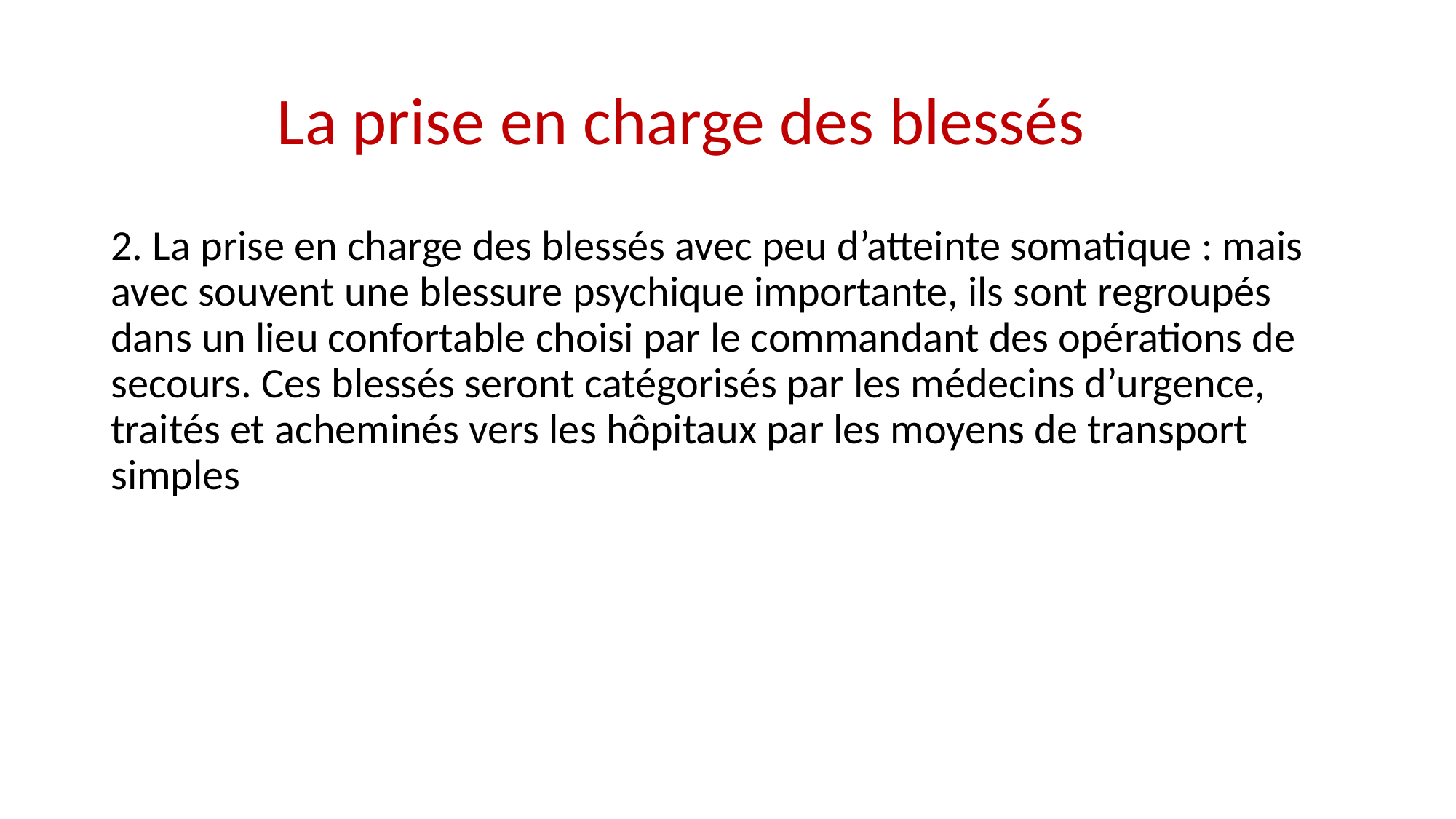

# La prise en charge des blessés
2. La prise en charge des blessés avec peu d’atteinte somatique : mais avec souvent une blessure psychique importante, ils sont regroupés dans un lieu confortable choisi par le commandant des opérations de secours. Ces blessés seront catégorisés par les médecins d’urgence, traités et acheminés vers les hôpitaux par les moyens de transport simples